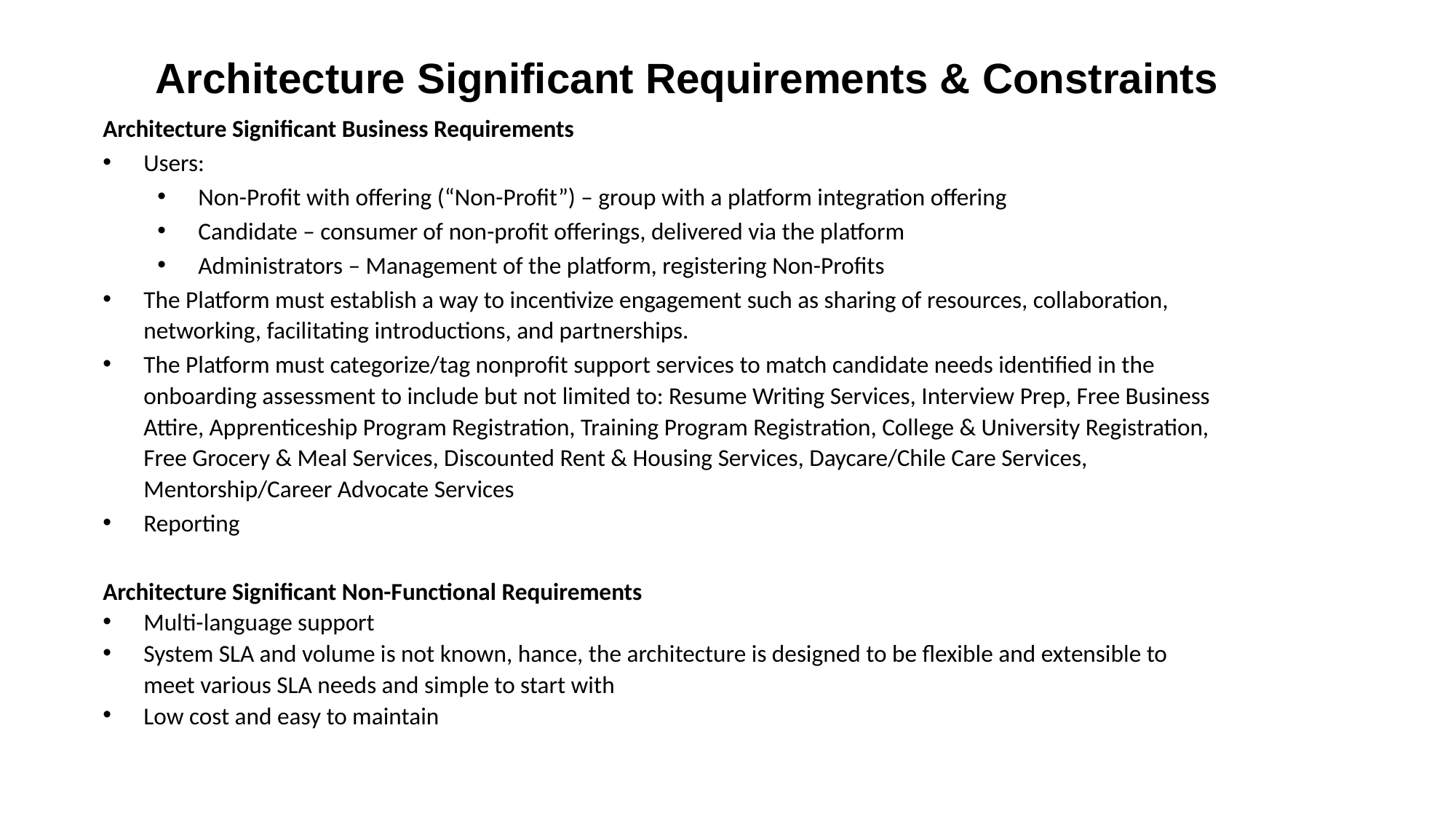

Architecture Significant Requirements & Constraints
Architecture Significant Business Requirements
Users:
Non-Profit with offering (“Non-Profit”) – group with a platform integration offering
Candidate – consumer of non-profit offerings, delivered via the platform
Administrators – Management of the platform, registering Non-Profits
The Platform must establish a way to incentivize engagement such as sharing of resources, collaboration, networking, facilitating introductions, and partnerships.
The Platform must categorize/tag nonprofit support services to match candidate needs identified in the onboarding assessment to include but not limited to: Resume Writing Services, Interview Prep, Free Business Attire, Apprenticeship Program Registration, Training Program Registration, College & University Registration, Free Grocery & Meal Services, Discounted Rent & Housing Services, Daycare/Chile Care Services, Mentorship/Career Advocate Services
Reporting

Architecture Significant Non-Functional Requirements
Multi-language support
System SLA and volume is not known, hance, the architecture is designed to be flexible and extensible to meet various SLA needs and simple to start with
Low cost and easy to maintain